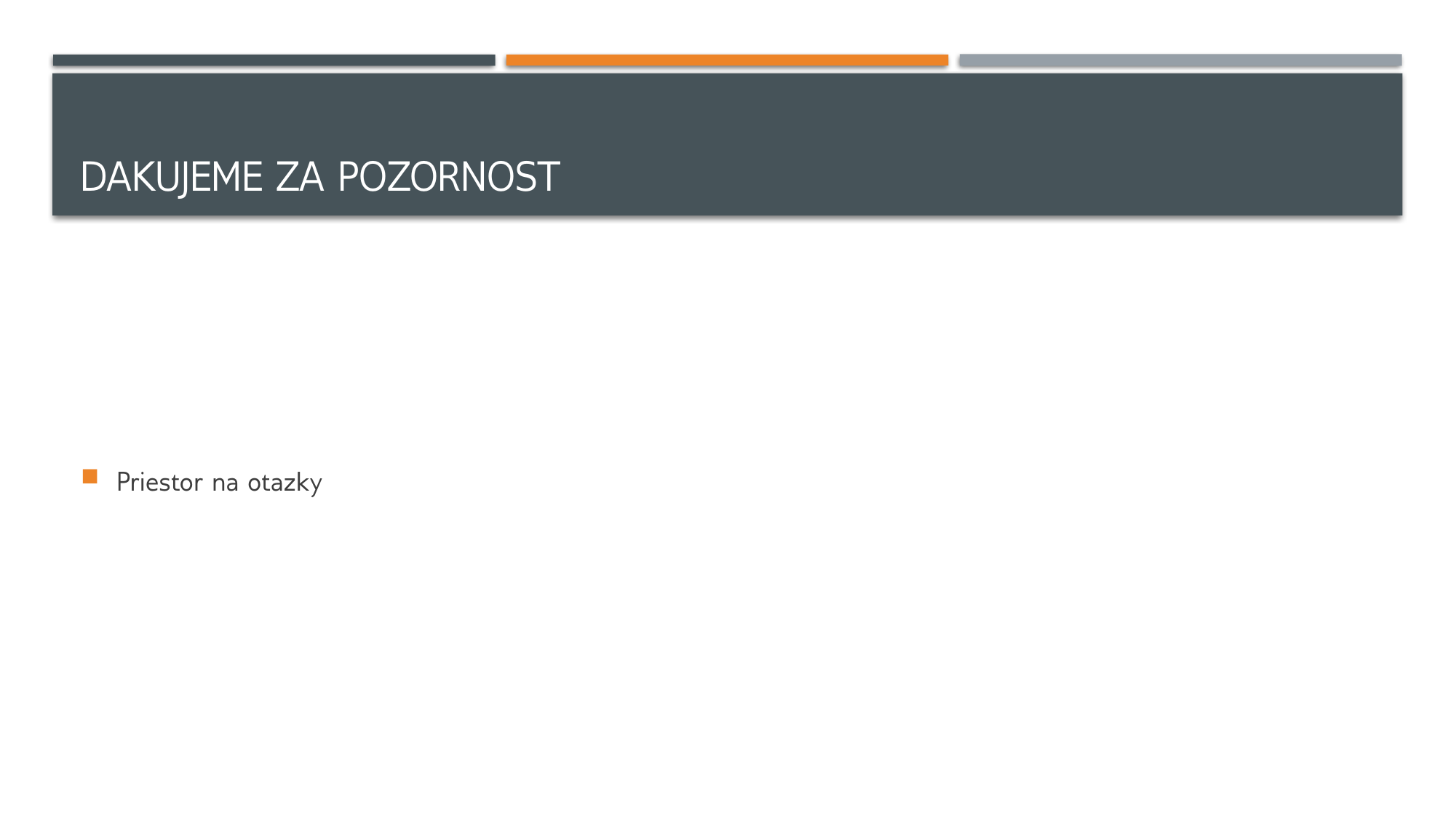

# Dakujeme za pozornost
Priestor na otazky